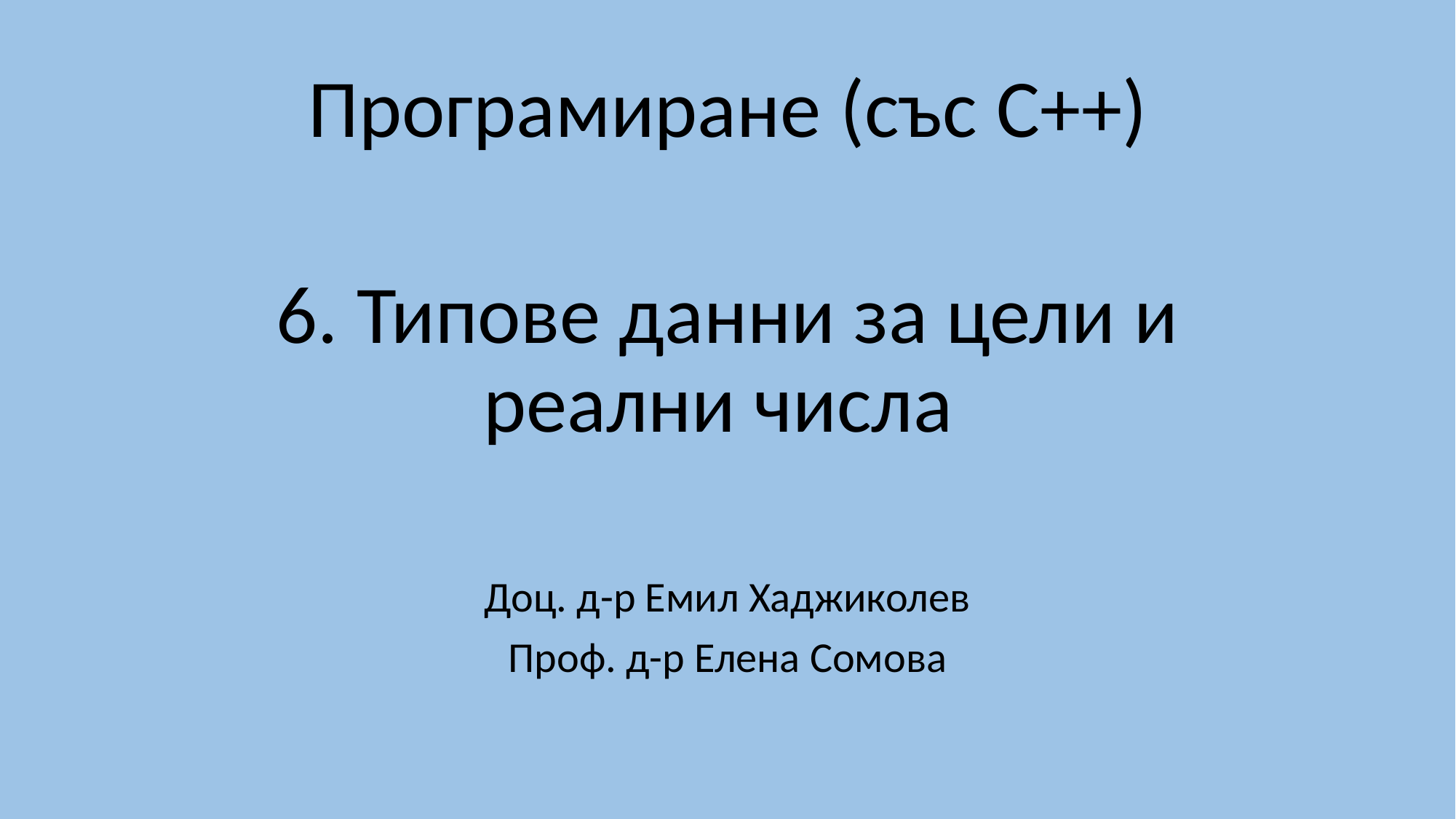

# Програмиране (със C++) 6. Типове данни за цели и реални числа
Доц. д-р Емил Хаджиколев
Проф. д-р Елена Сомова